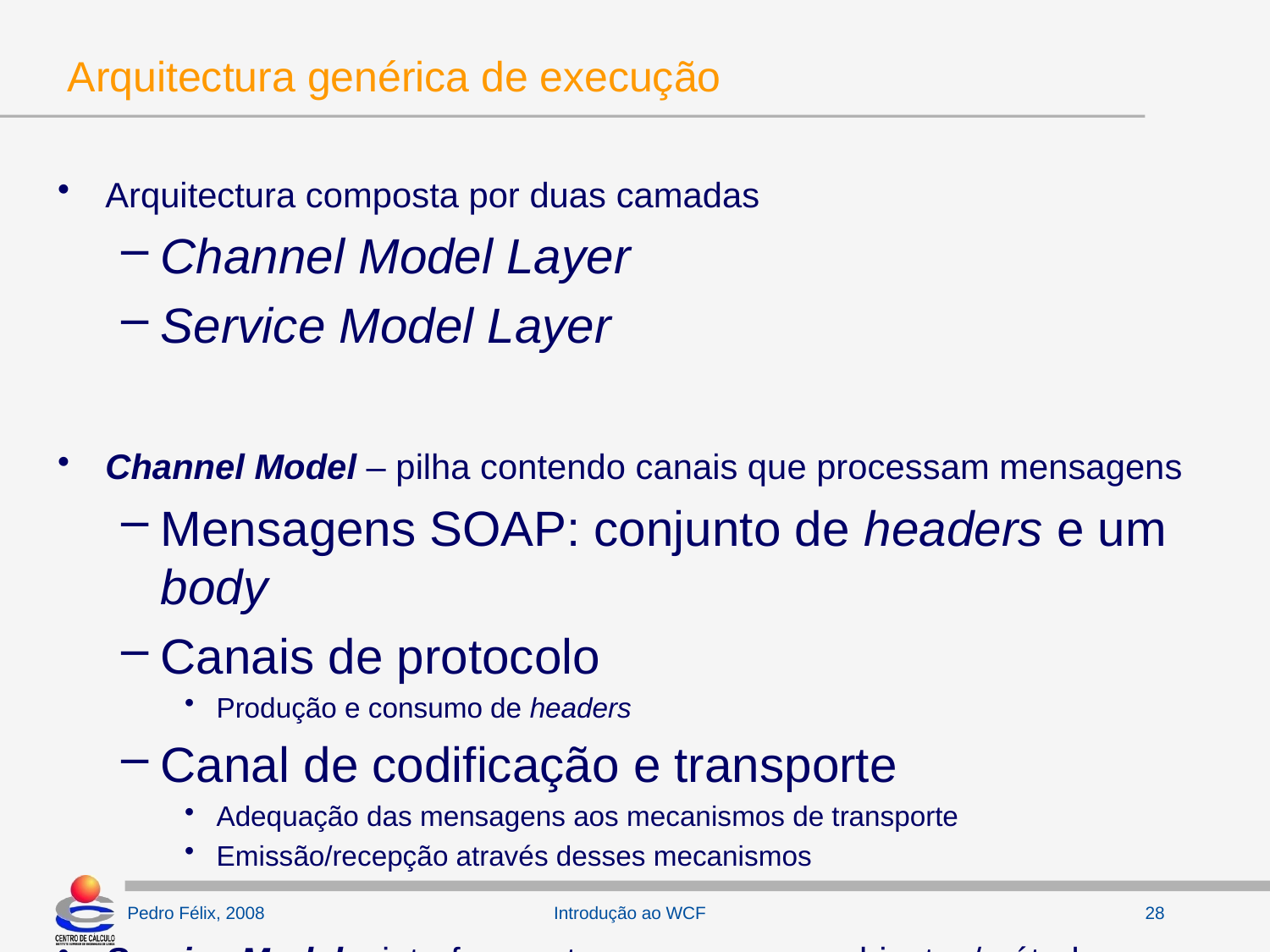

# Arquitectura genérica de execução
Arquitectura composta por duas camadas
Channel Model Layer
Service Model Layer

Channel Model – pilha contendo canais que processam mensagens
Mensagens SOAP: conjunto de headers e um body
Canais de protocolo
Produção e consumo de headers
Canal de codificação e transporte
Adequação das mensagens aos mecanismos de transporte
Emissão/recepção através desses mecanismos

Service Model – interface entre mensagens e objectos/métodos
Associação entre mensagens e objectos/métodos
Seriação de objectos
Gestão de objectos

Introdução ao WCF
28